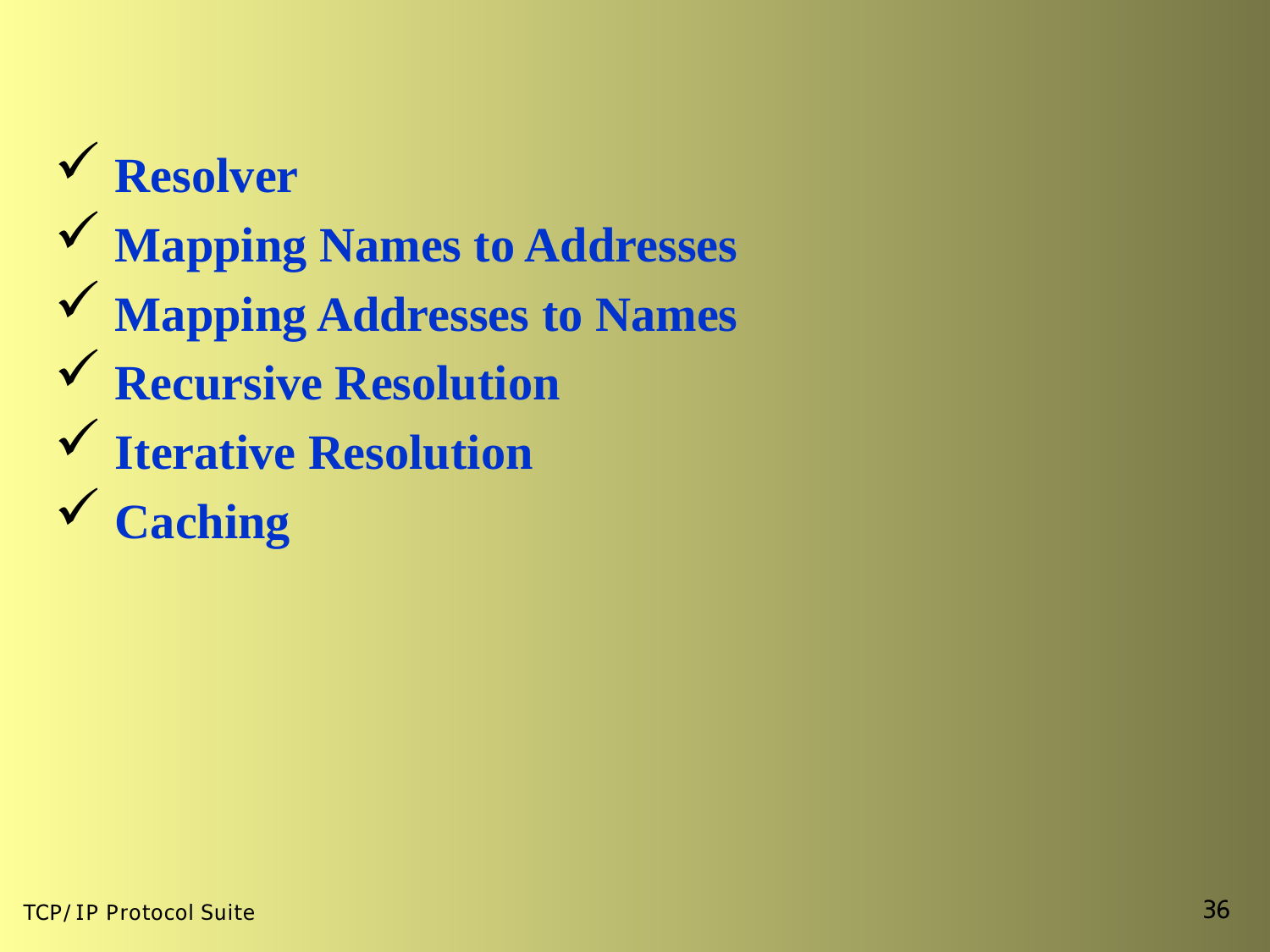

Resolver
 Mapping Names to Addresses
 Mapping Addresses to Names
 Recursive Resolution
 Iterative Resolution
 Caching
36
TCP/IP Protocol Suite